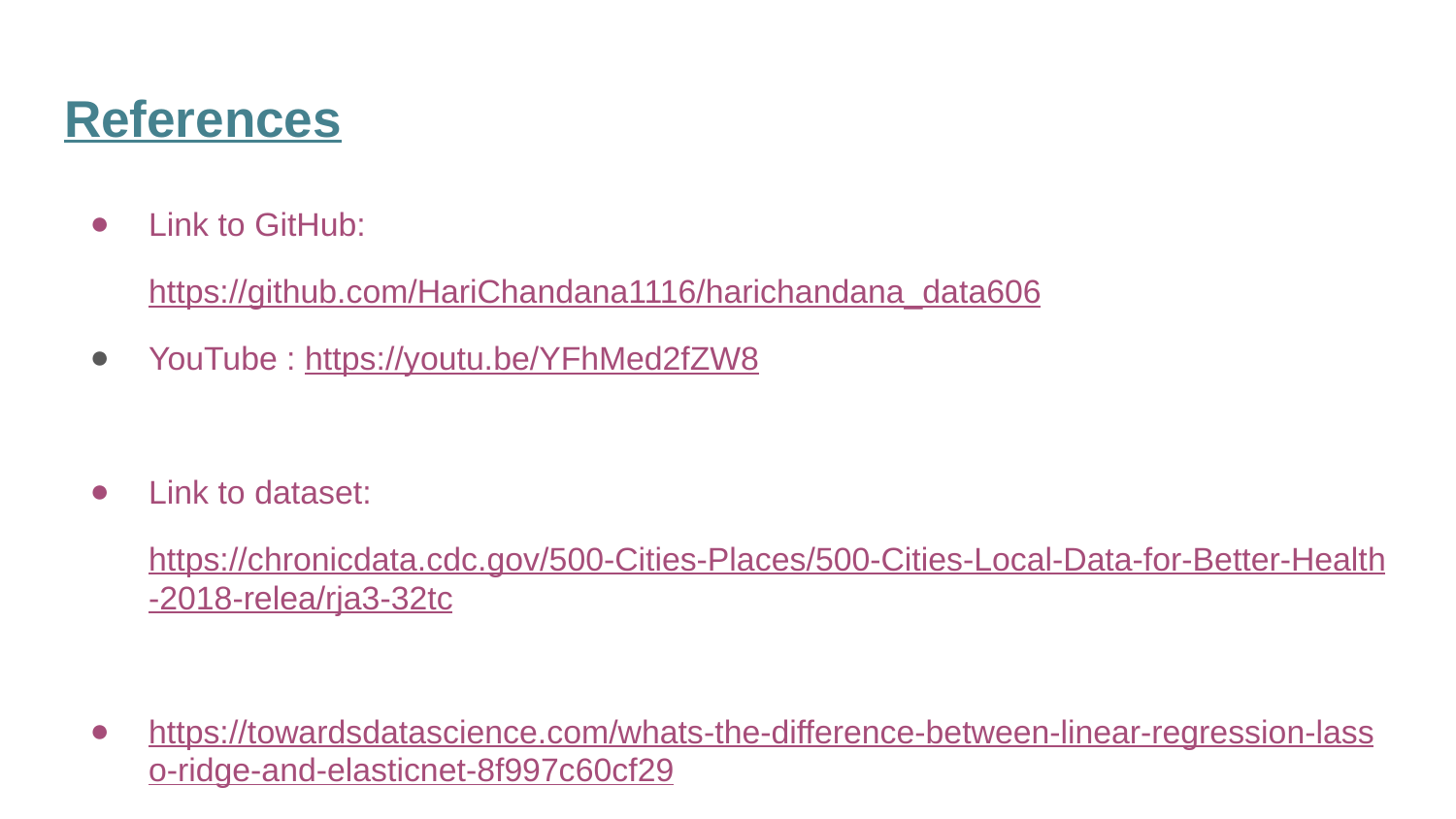

# References
Link to GitHub:
https://github.com/HariChandana1116/harichandana_data606
YouTube : https://youtu.be/YFhMed2fZW8

Link to dataset:
https://chronicdata.cdc.gov/500-Cities-Places/500-Cities-Local-Data-for-Better-Health-2018-relea/rja3-32tc

https://towardsdatascience.com/whats-the-difference-between-linear-regression-lasso-ridge-and-elasticnet-8f997c60cf29